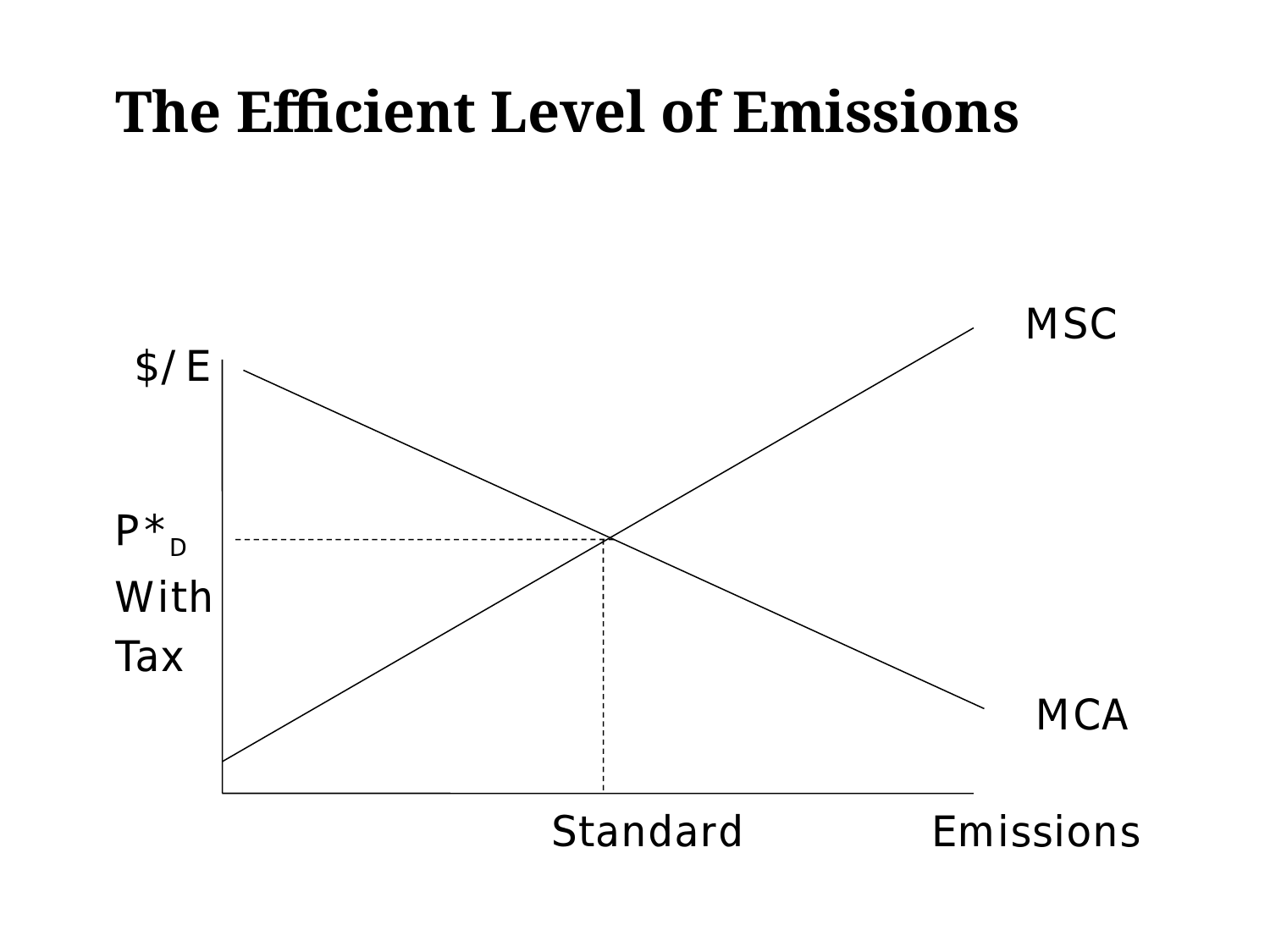

The Efficient Level of Emissions
MSC

$/E

P*D
With
Tax

MCA

Standard
Emissions